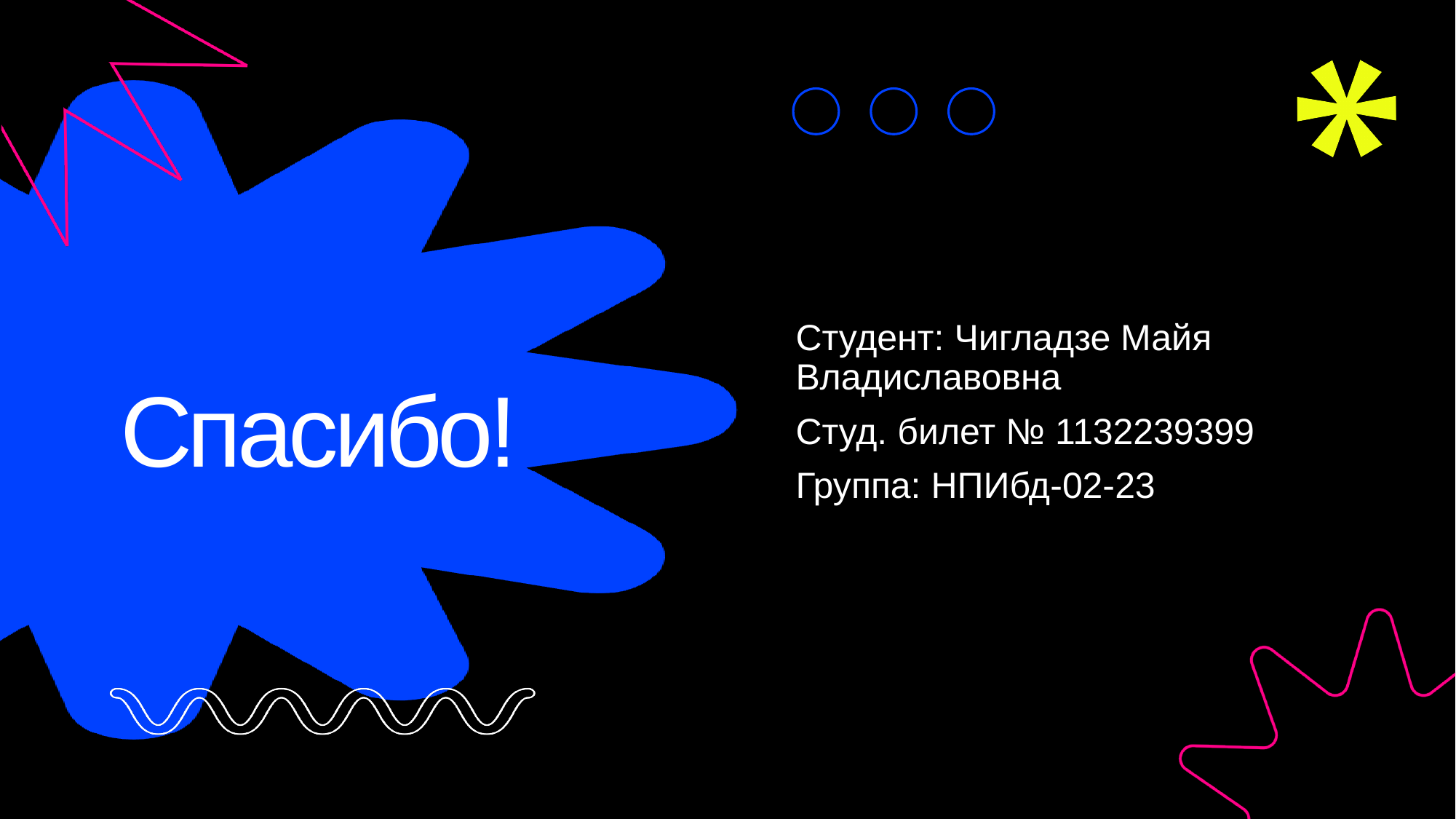

Студент: Чигладзе Майя Владиславовна
Студ. билет № 1132239399
Группа: НПИбд-02-23
# Спасибо!